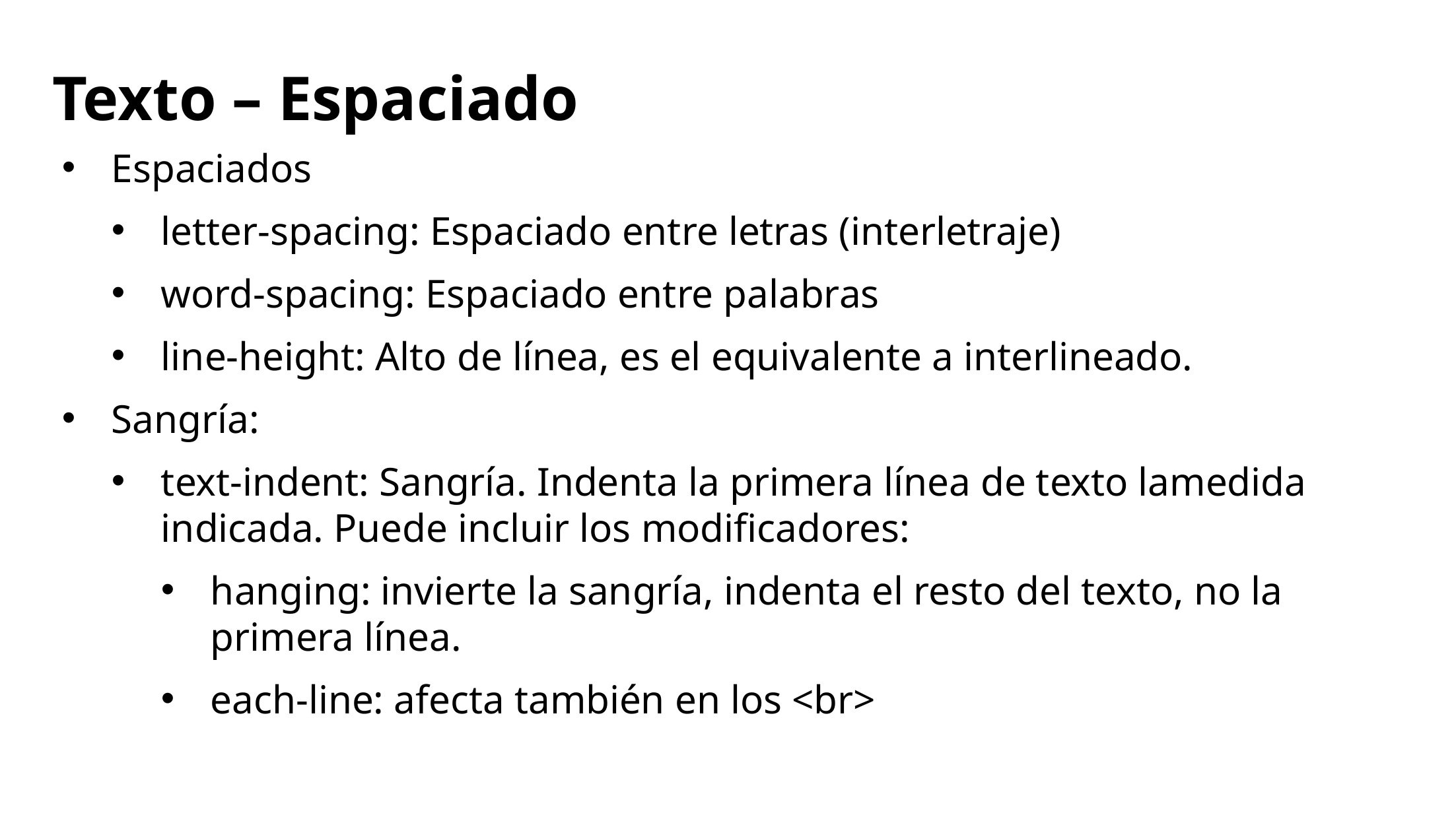

# Texto – Espaciado
Espaciados
letter-spacing: Espaciado entre letras (interletraje)
word-spacing: Espaciado entre palabras
line-height: Alto de línea, es el equivalente a interlineado.
Sangría:
text-indent: Sangría. Indenta la primera línea de texto lamedida indicada. Puede incluir los modificadores:
hanging: invierte la sangría, indenta el resto del texto, no la primera línea.
each-line: afecta también en los <br>